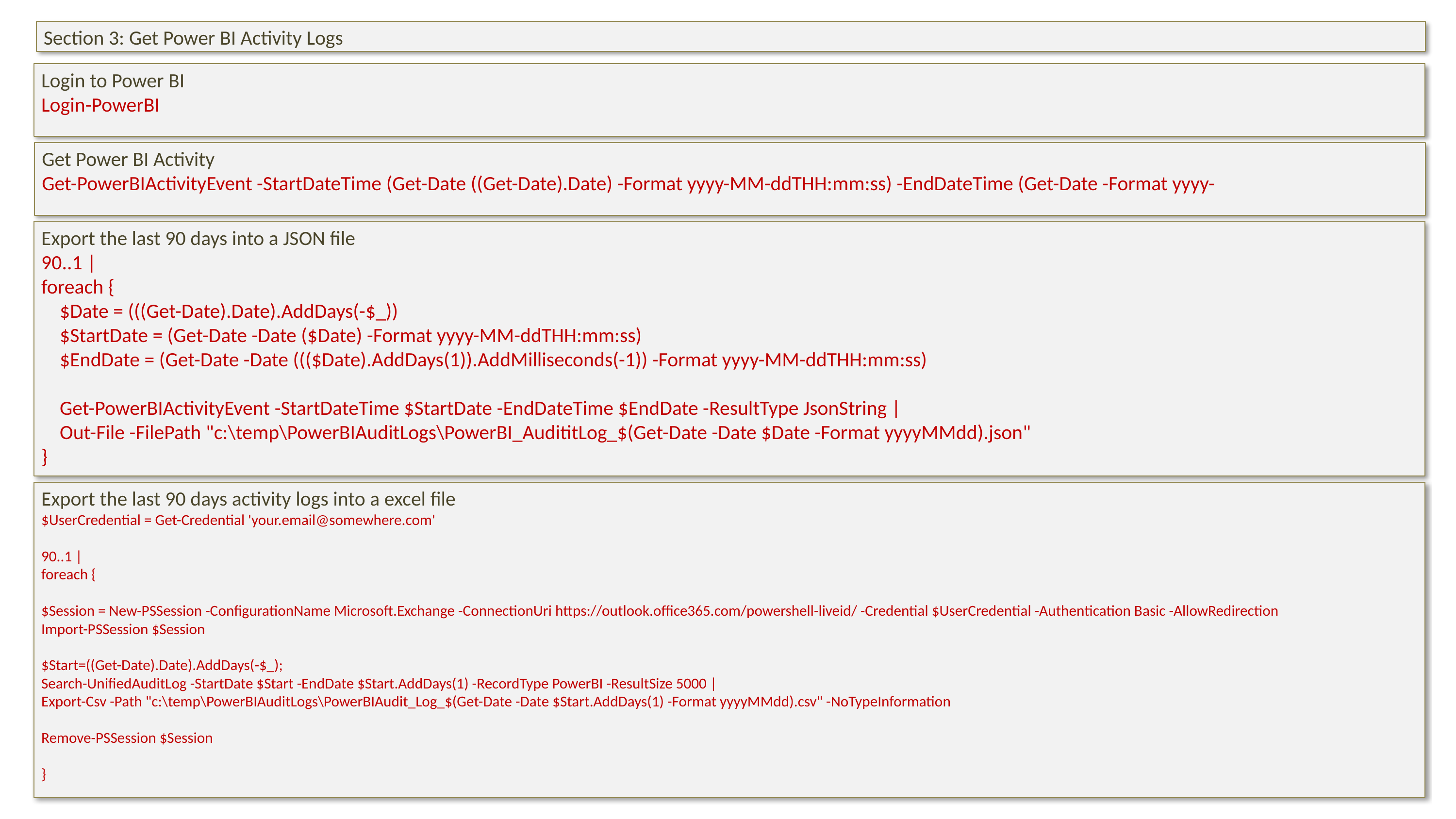

Section 3: Get Power BI Activity Logs
Login to Power BI
Login-PowerBI
Get Power BI Activity
Get-PowerBIActivityEvent -StartDateTime (Get-Date ((Get-Date).Date) -Format yyyy-MM-ddTHH:mm:ss) -EndDateTime (Get-Date -Format yyyy-
Export the last 90 days into a JSON file
90..1 |
foreach {
    $Date = (((Get-Date).Date).AddDays(-$_))
    $StartDate = (Get-Date -Date ($Date) -Format yyyy-MM-ddTHH:mm:ss)
    $EndDate = (Get-Date -Date ((($Date).AddDays(1)).AddMilliseconds(-1)) -Format yyyy-MM-ddTHH:mm:ss)

    Get-PowerBIActivityEvent -StartDateTime $StartDate -EndDateTime $EndDate -ResultType JsonString |
    Out-File -FilePath "c:\temp\PowerBIAuditLogs\PowerBI_AudititLog_$(Get-Date -Date $Date -Format yyyyMMdd).json"
}
Export the last 90 days activity logs into a excel file
$UserCredential = Get-Credential 'your.email@somewhere.com'

90..1 |
foreach {

$Session = New-PSSession -ConfigurationName Microsoft.Exchange -ConnectionUri https://outlook.office365.com/powershell-liveid/ -Credential $UserCredential -Authentication Basic -AllowRedirection
Import-PSSession $Session

$Start=((Get-Date).Date).AddDays(-$_);
Search-UnifiedAuditLog -StartDate $Start -EndDate $Start.AddDays(1) -RecordType PowerBI -ResultSize 5000 |
Export-Csv -Path "c:\temp\PowerBIAuditLogs\PowerBIAudit_Log_$(Get-Date -Date $Start.AddDays(1) -Format yyyyMMdd).csv" -NoTypeInformation

Remove-PSSession $Session

}